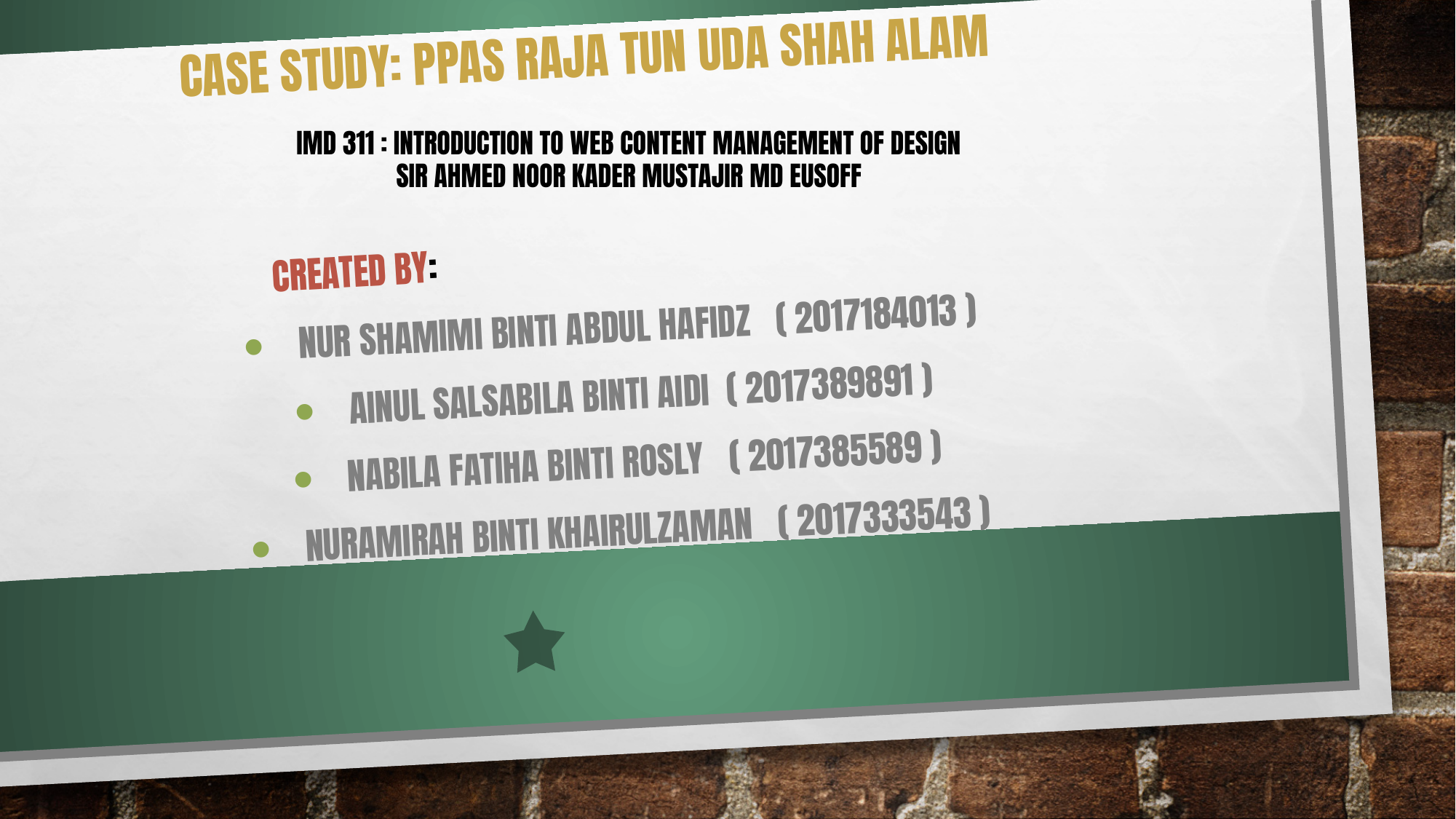

# CASE STUDY: PPAS RAJA TUN UDA SHAH ALAM
IMD 311 : INTRODUCTION TO WEB CONTENT MANAGEMENT OF DESIGN
SIR AHMED NOOR KADER MUSTAJIR MD EUSOFF
CREATED BY:
NUR SHAMIMI BINTI ABDUL HAFIDZ   ( 2017184013 )
AINUL SALSABILA BINTI AIDI  ( 2017389891 )
NABILA FATIHA BINTI ROSLY   ( 2017385589 )
NURAMIRAH BINTI KHAIRULZAMAN   ( 2017333543 )